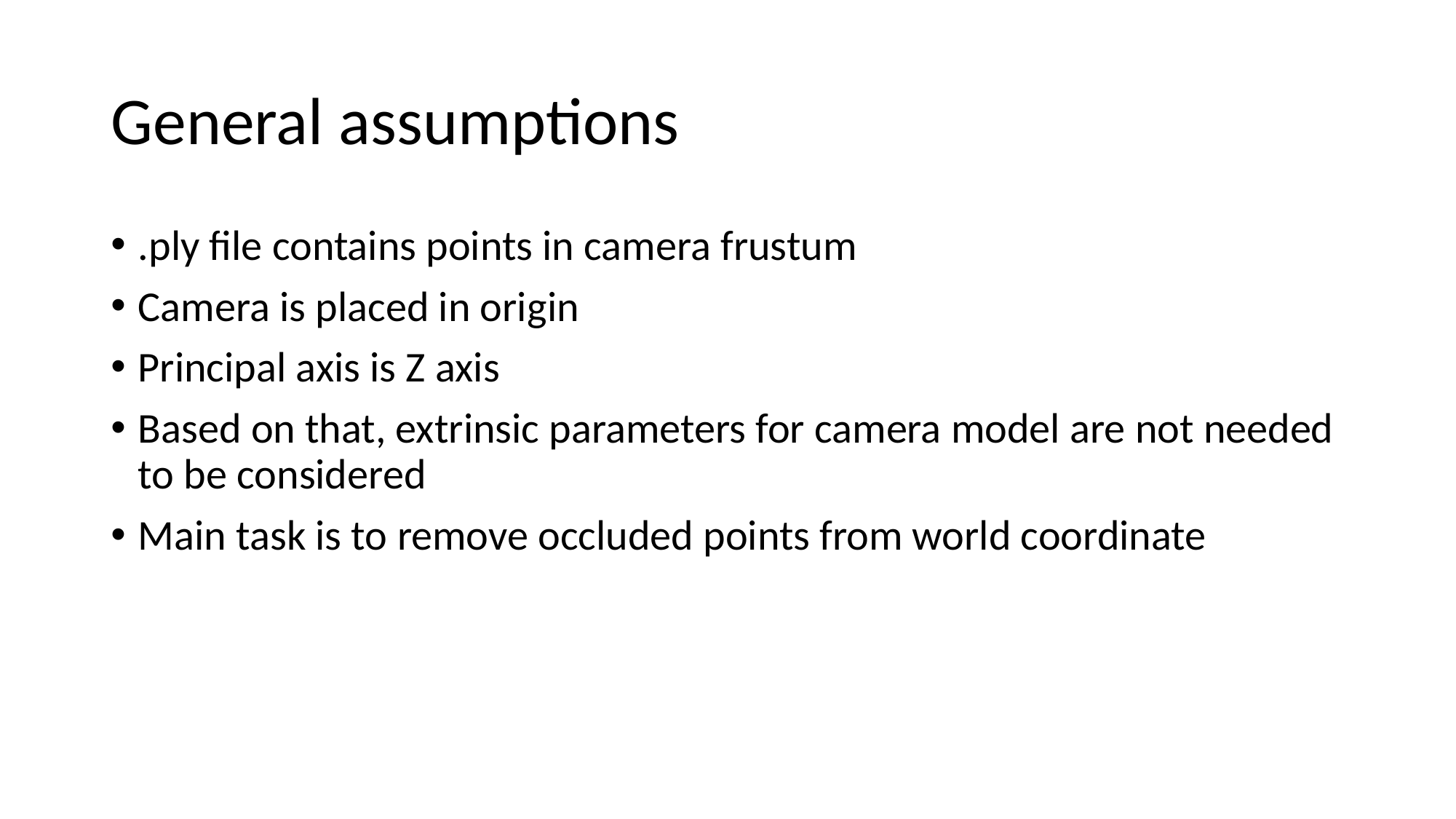

# General assumptions
.ply file contains points in camera frustum
Camera is placed in origin
Principal axis is Z axis
Based on that, extrinsic parameters for camera model are not needed to be considered
Main task is to remove occluded points from world coordinate